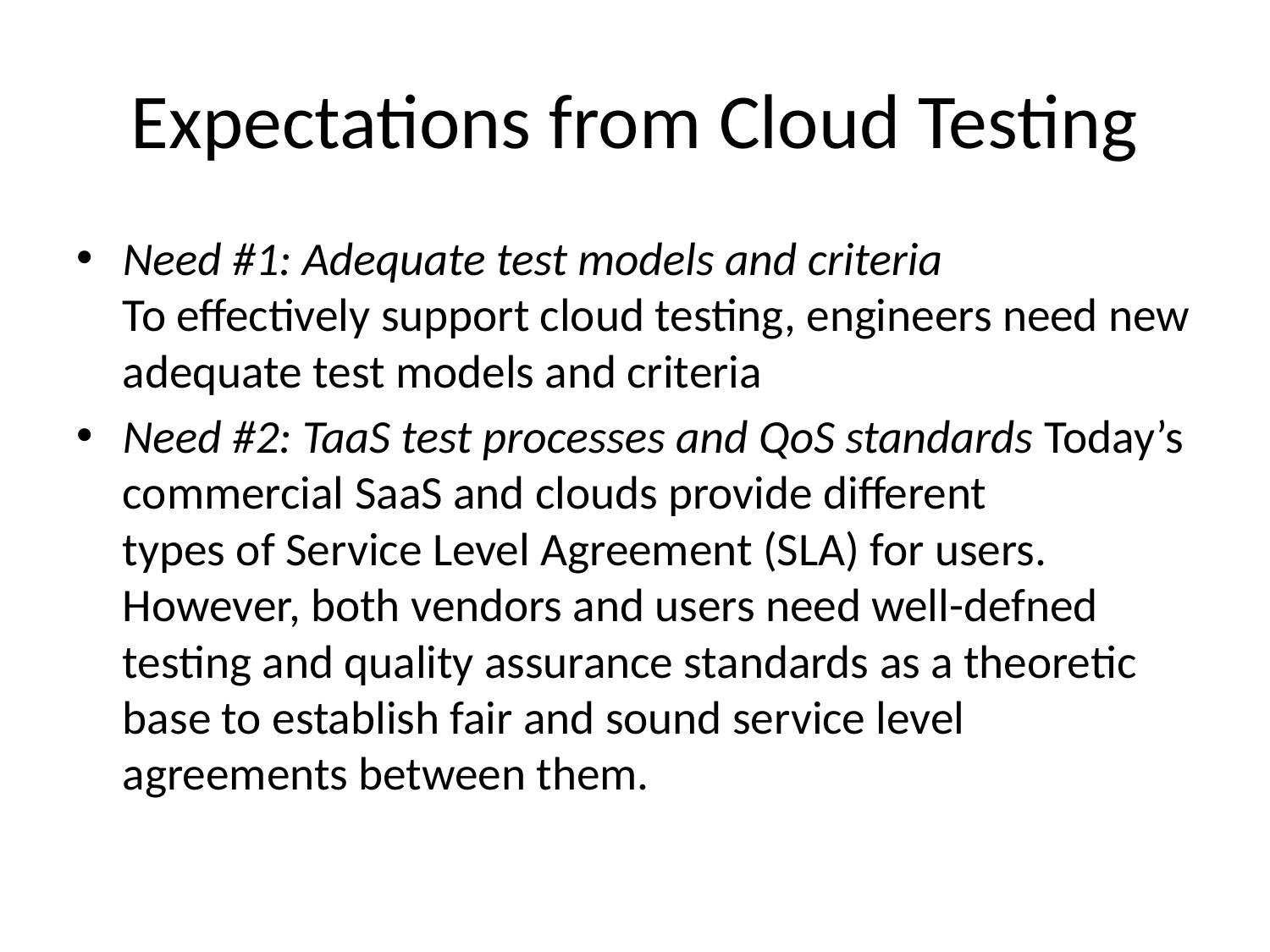

# Expectations from Cloud Testing
Need #1: Adequate test models and criteria
To effectively support cloud testing, engineers need new
adequate test models and criteria
Need #2: TaaS test processes and QoS standards Today’s commercial SaaS and clouds provide different
types of Service Level Agreement (SLA) for users.
However, both vendors and users need well-defned
testing and quality assurance standards as a theoretic
base to establish fair and sound service level agreements between them.